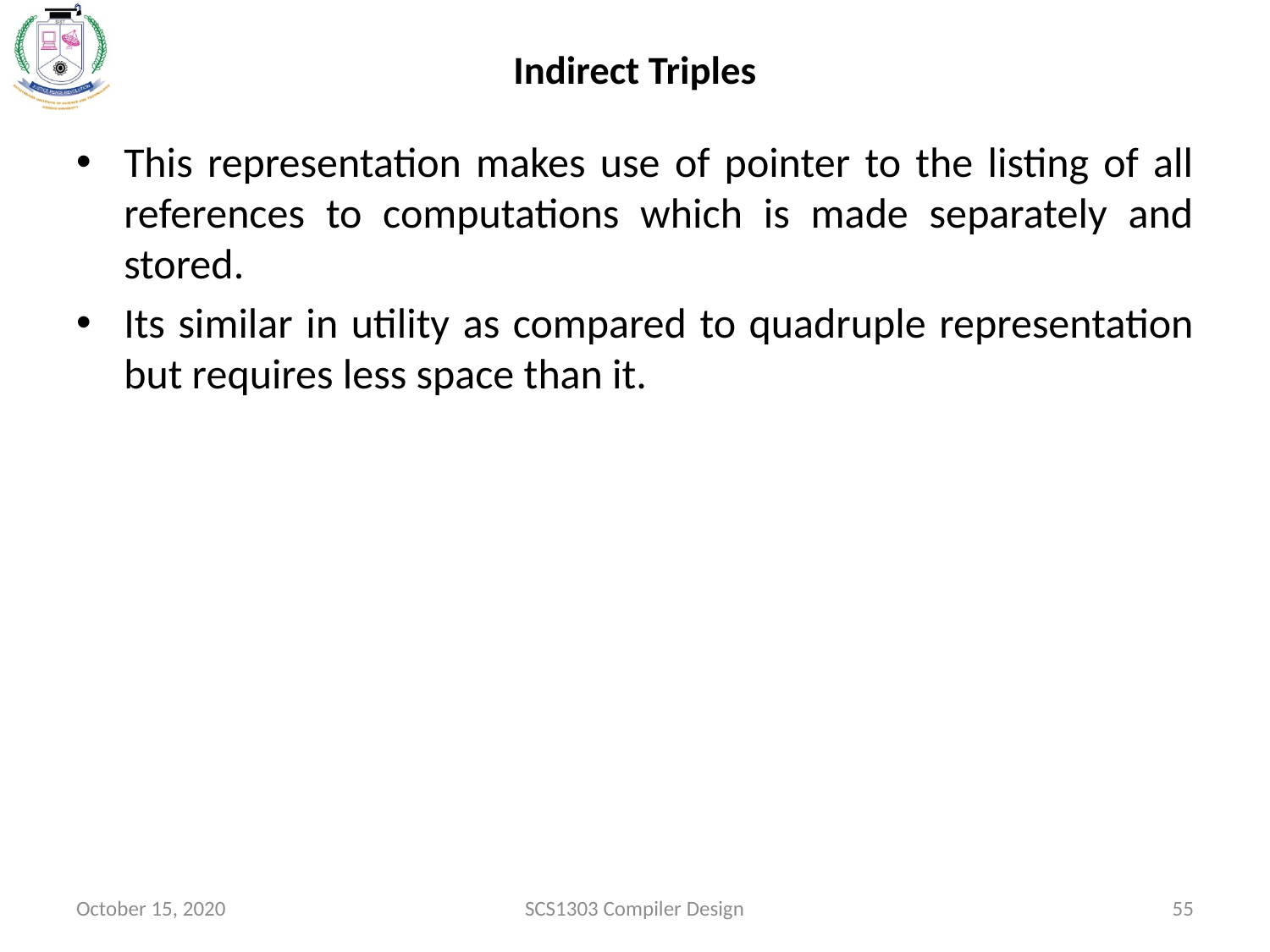

# Indirect Triples
This representation makes use of pointer to the listing of all references to computations which is made separately and stored.
Its similar in utility as compared to quadruple representation but requires less space than it.

October 15, 2020
SCS1303 Compiler Design
55